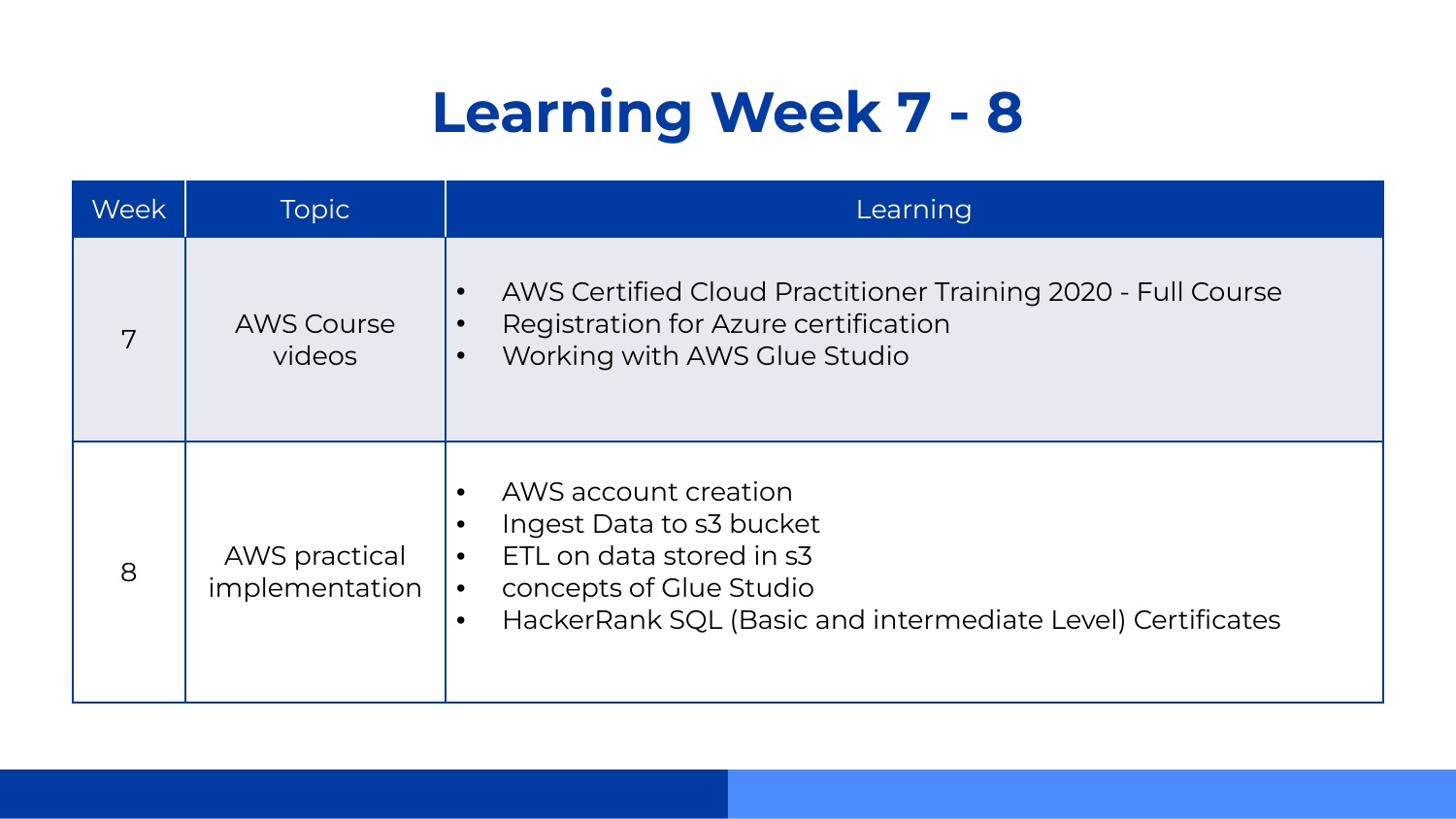

# Learning Week 7 - 8
| Week | Topic | Learning |
| --- | --- | --- |
| 7 | AWS Course videos | AWS Certified Cloud Practitioner Training 2020 - Full Course Registration for Azure certification Working with AWS Glue Studio |
| 8 | AWS practical implementation | AWS account creation Ingest Data to s3 bucket ETL on data stored in s3 concepts of Glue Studio HackerRank SQL (Basic and intermediate Level) Certificates |